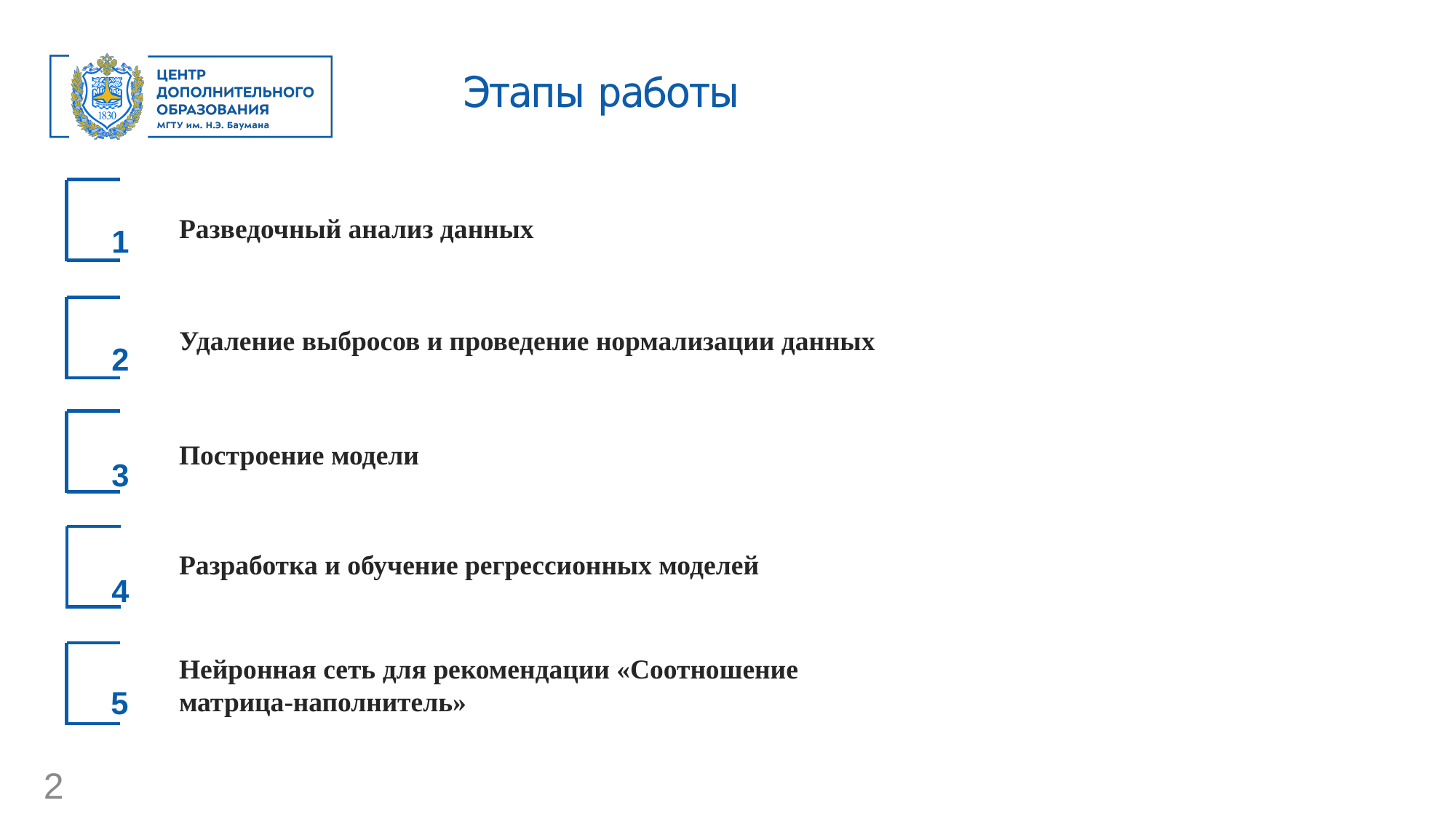

Этапы работы
Разведочный анализ данных
1
Удаление выбросов и проведение нормализации данных
2
Построение модели
3
Разработка и обучение регрессионных моделей
4
Нейронная сеть для рекомендации «Соотношение матрица-наполнитель»
5
2